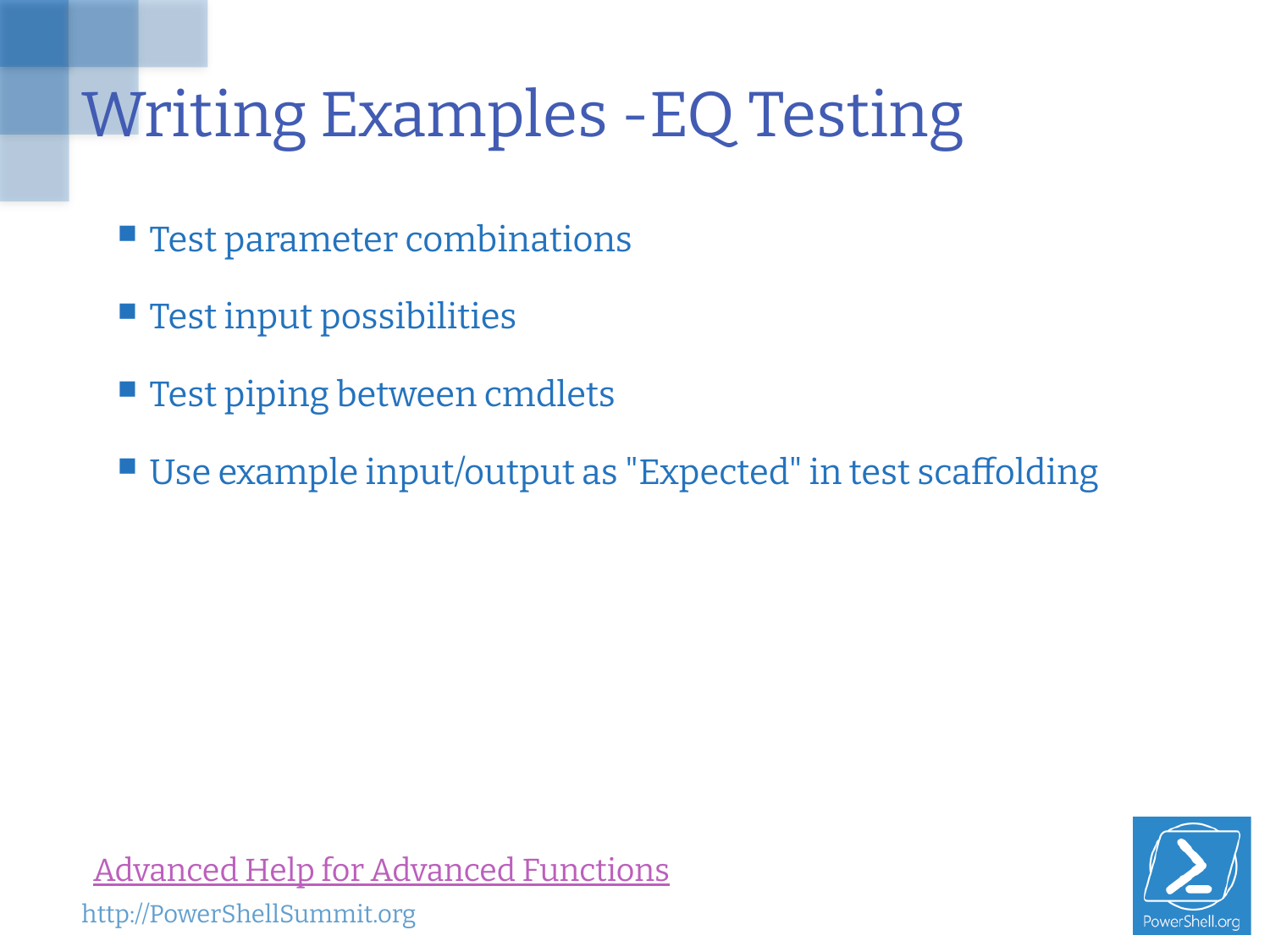

# Writing Examples -EQ Testing
Test parameter combinations
Test input possibilities
Test piping between cmdlets
Use example input/output as "Expected" in test scaffolding
Advanced Help for Advanced Functions